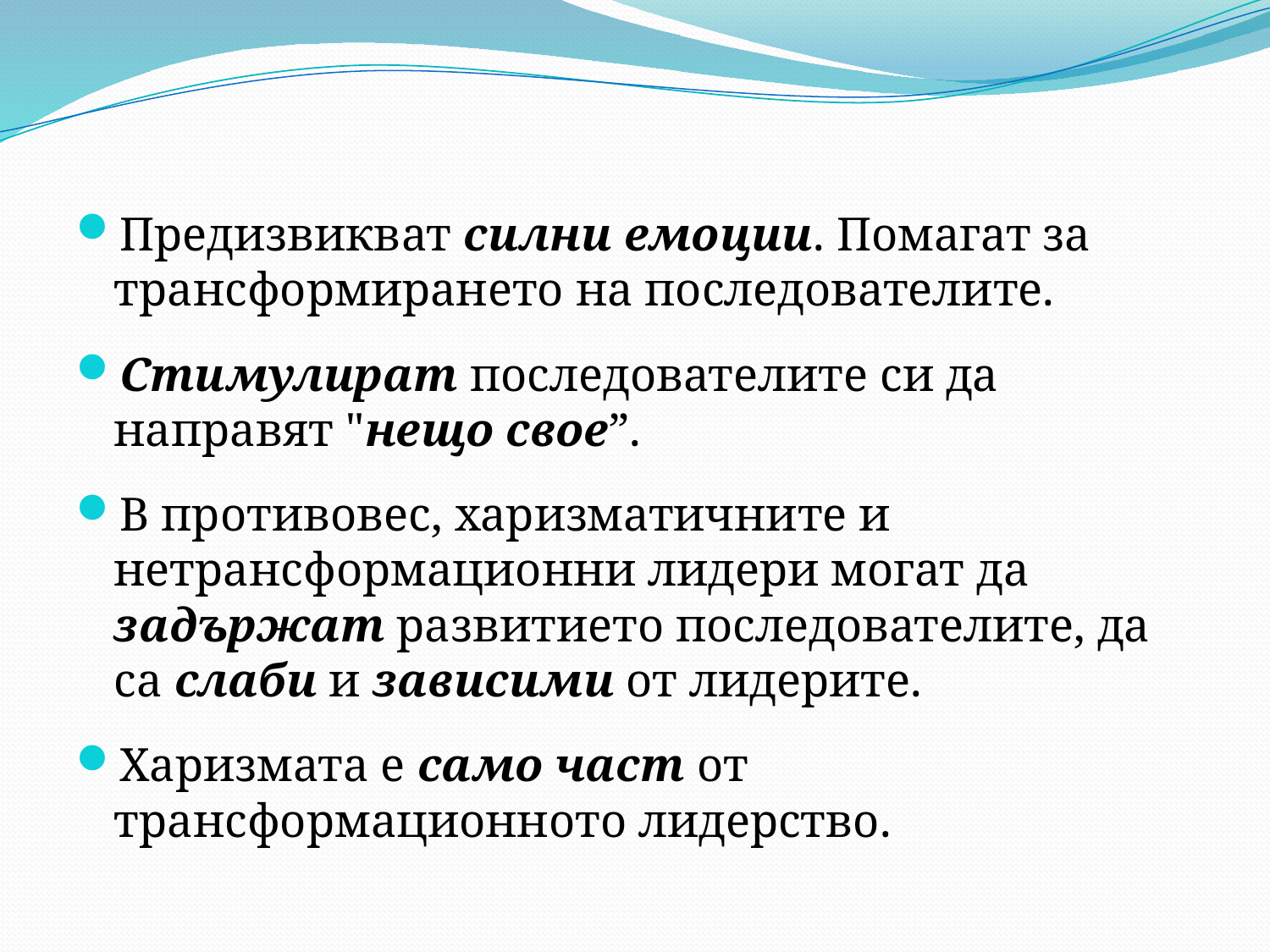

Предизвикват силни емоции. Помагат за трансформирането на последователите.
Стимулират последователите си да направят "нещо свое”.
В противовес, харизматичните и нетрансформационни лидери могат да задържат развитието последователите, да са слаби и зависими от лидерите.
Харизмата е само част от трансформационното лидерство.